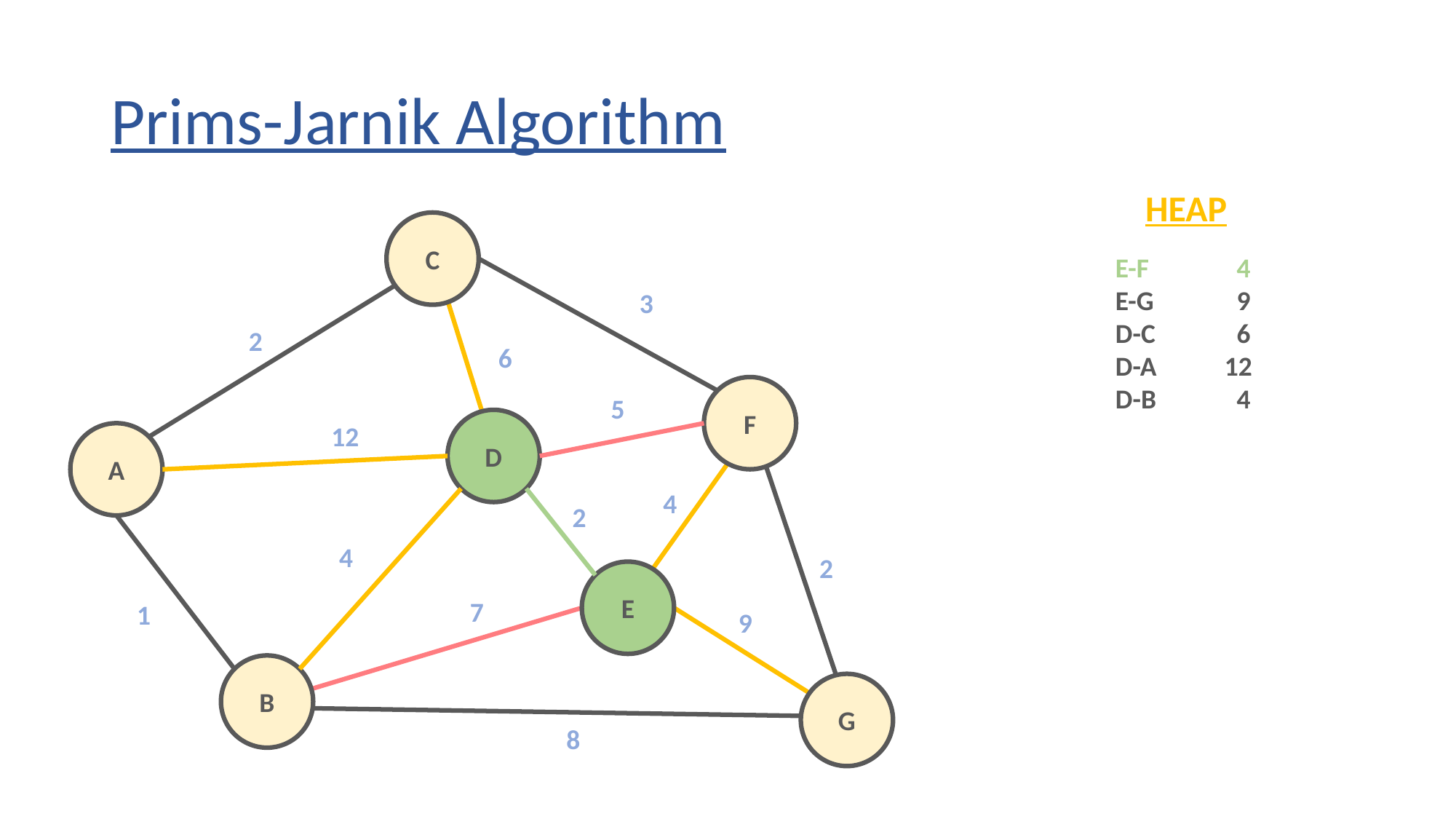

# Prims-Jarnik Algorithm
HEAP
C
E-F	  4
E-G	  9
D-C	  6
D-A	12
D-B	  4
3
2
6
F
5
D
12
A
4
2
4
2
E
7
1
9
B
G
8